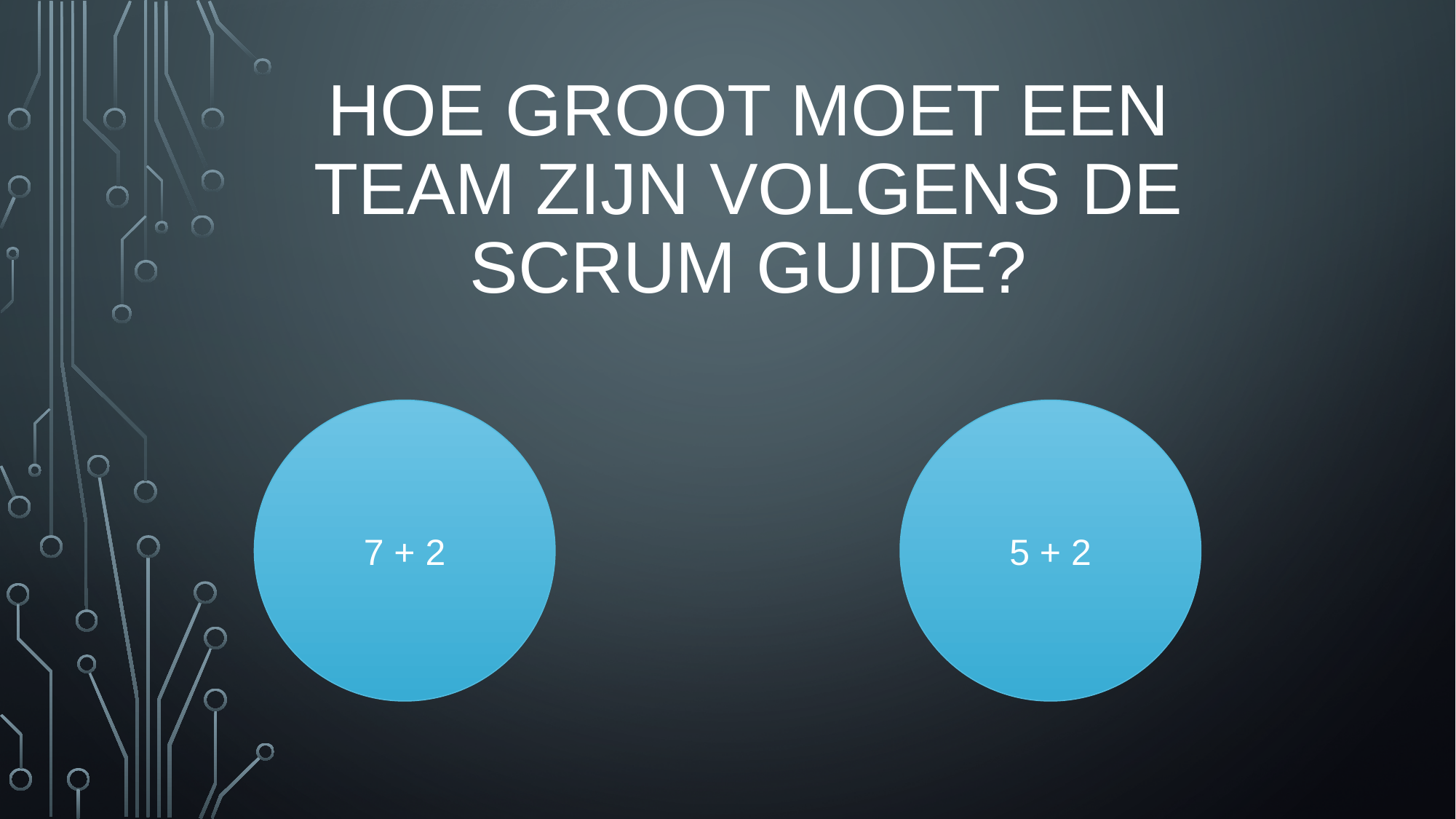

# Hoe groot moet een team zijn volgens de scrum guide?
7 + 2
5 + 2